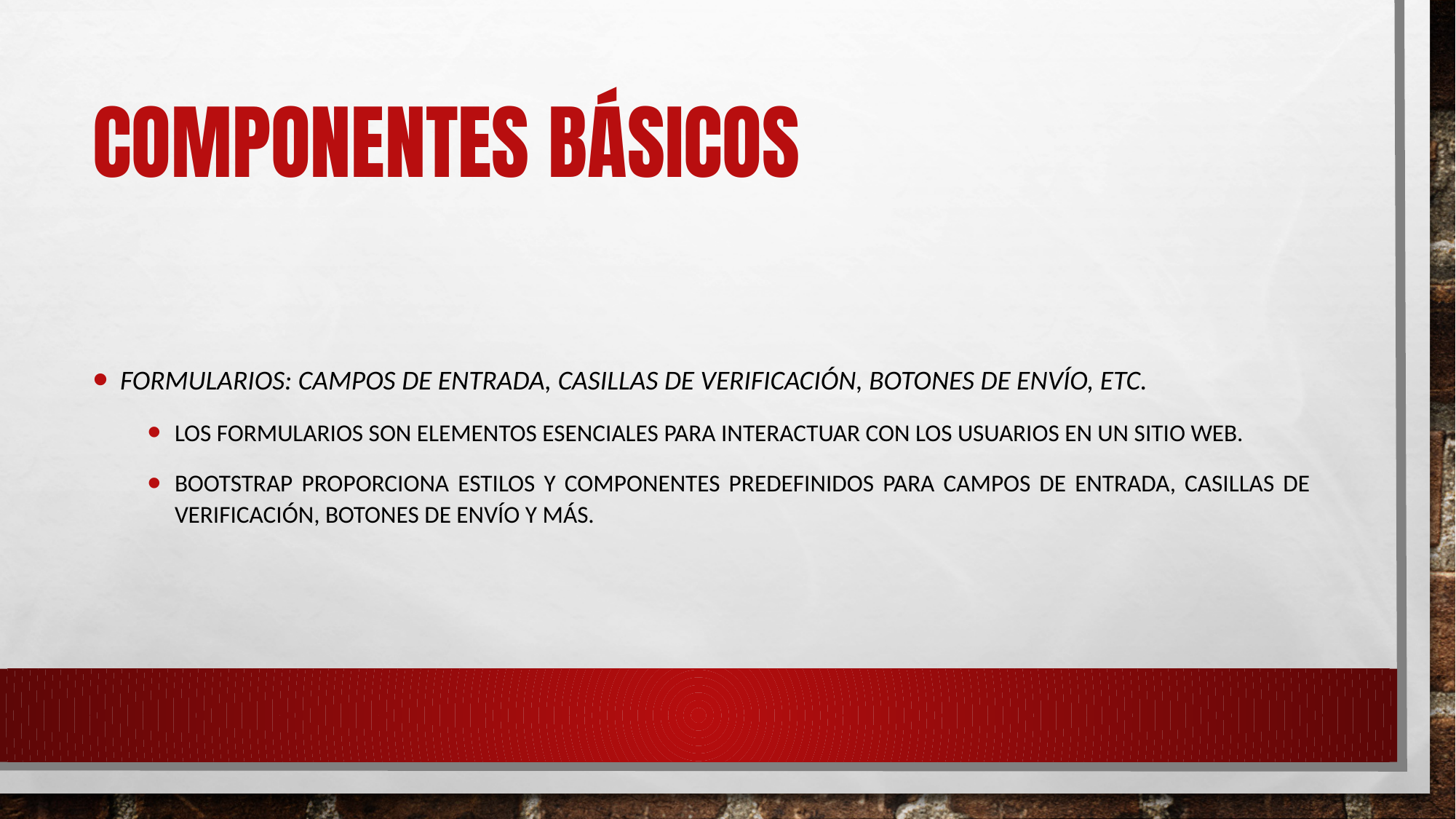

# Componentes básicos
Formularios: campos de entrada, casillas de verificación, botones de envío, etc.
Los formularios son elementos esenciales para interactuar con los usuarios en un sitio web.
Bootstrap proporciona estilos y componentes predefinidos para campos de entrada, casillas de verificación, botones de envío y más.